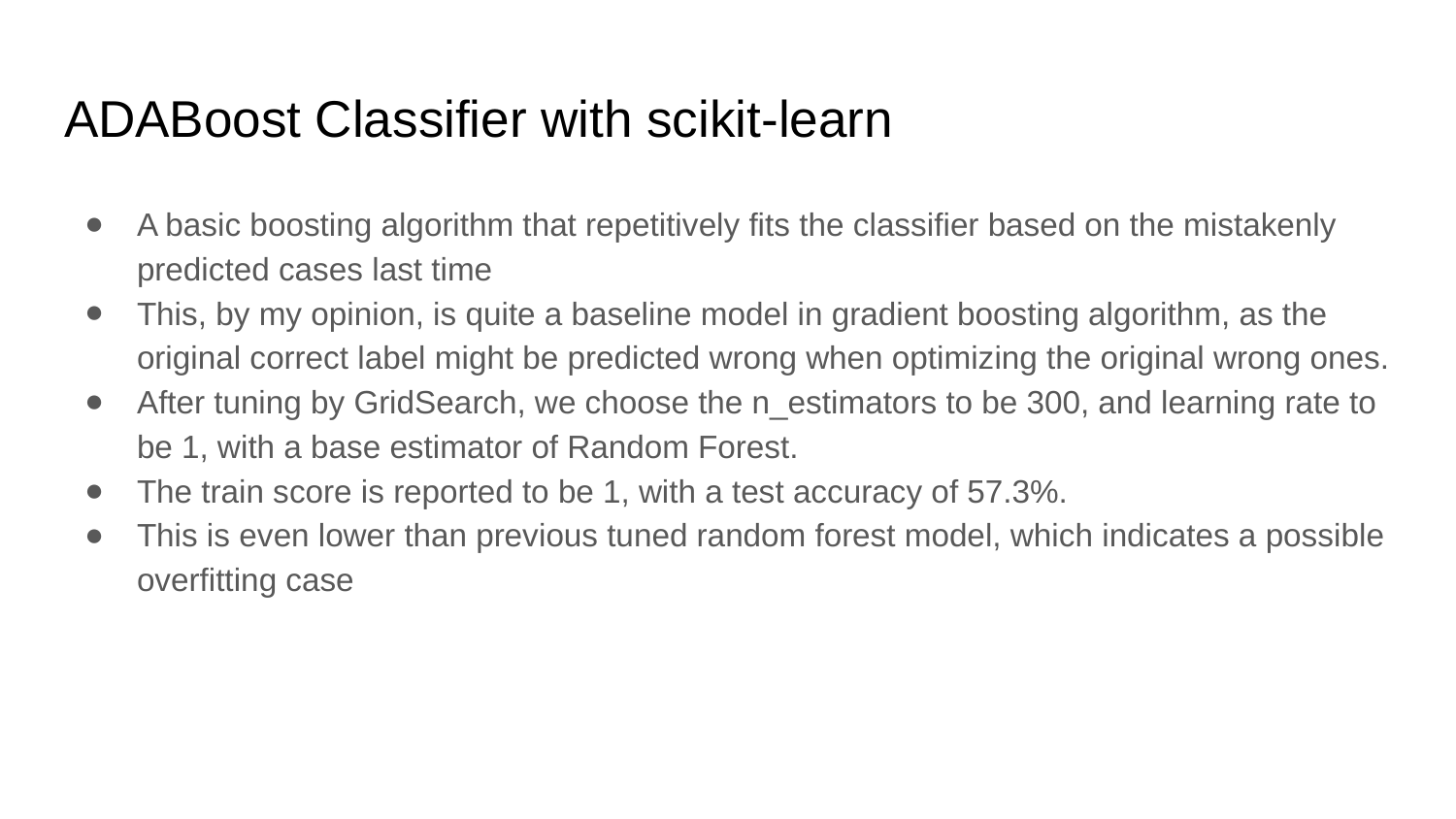

# ADABoost Classifier with scikit-learn
A basic boosting algorithm that repetitively fits the classifier based on the mistakenly predicted cases last time
This, by my opinion, is quite a baseline model in gradient boosting algorithm, as the original correct label might be predicted wrong when optimizing the original wrong ones.
After tuning by GridSearch, we choose the n_estimators to be 300, and learning rate to be 1, with a base estimator of Random Forest.
The train score is reported to be 1, with a test accuracy of 57.3%.
This is even lower than previous tuned random forest model, which indicates a possible overfitting case